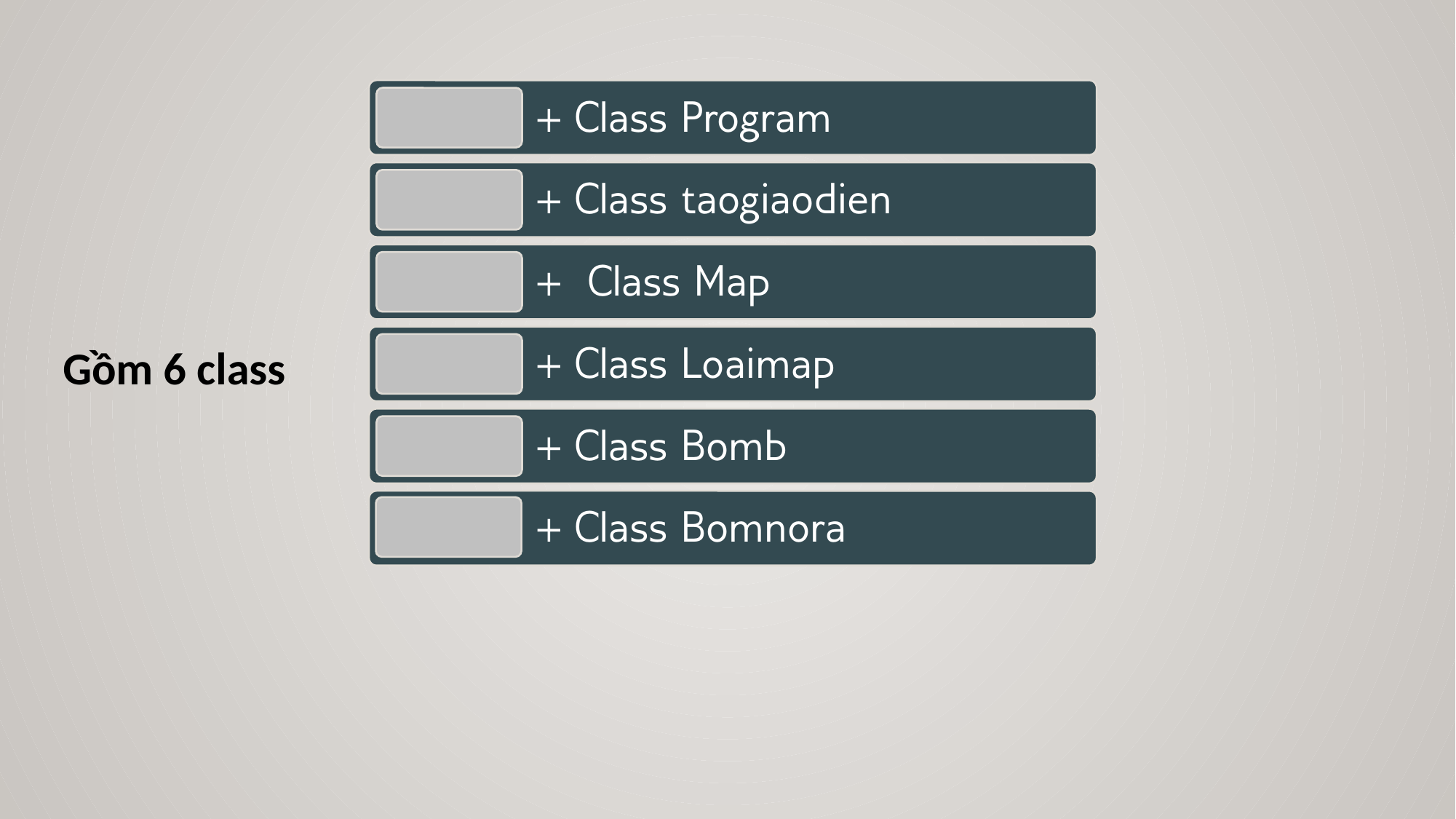

+ Class Program
+ Class taogiaodien
+  Class Map
+ Class Loaimap
+ Class Bomb
+ Class Bomnora
Gồm 6 class